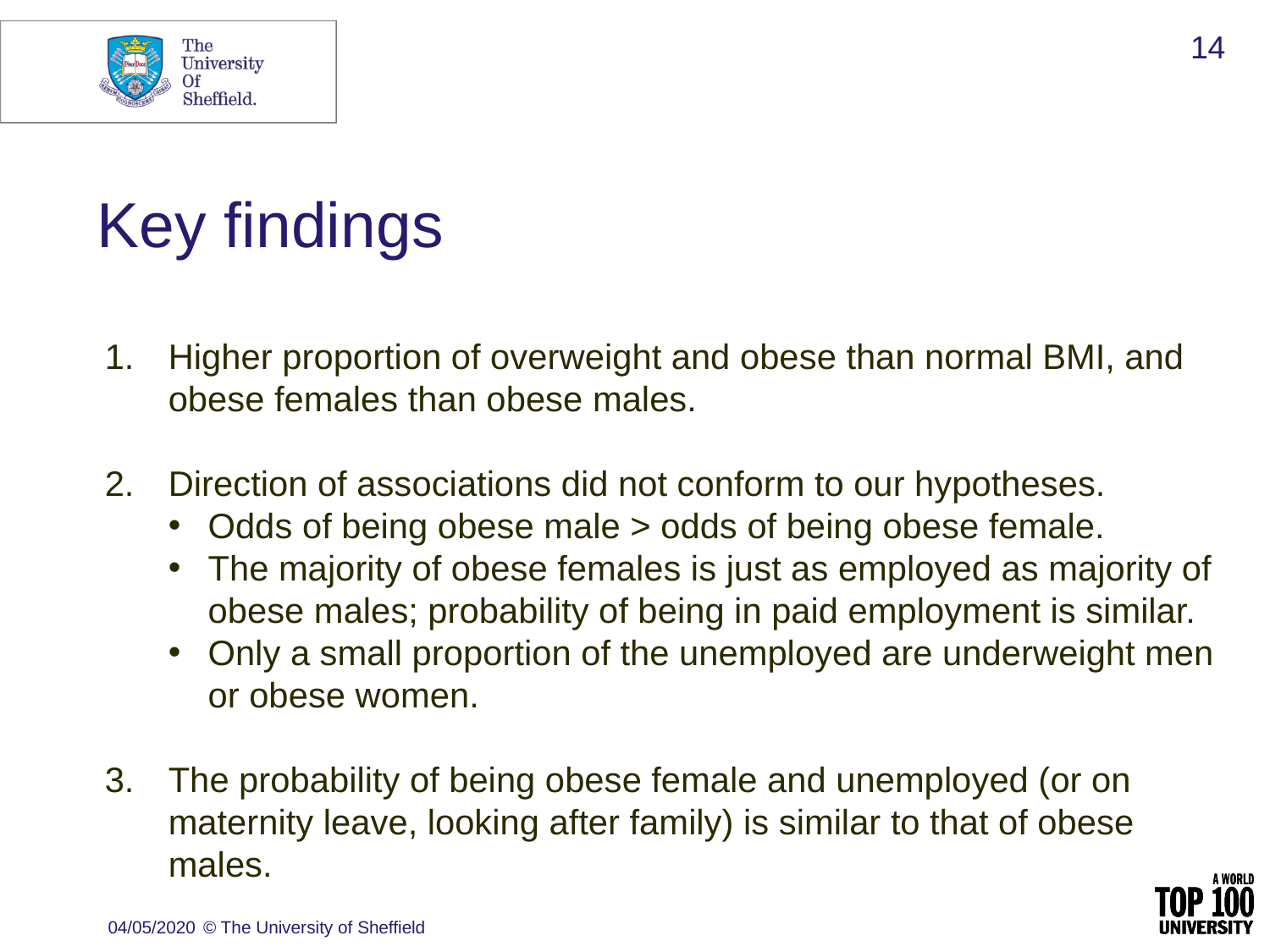

14
# Key findings
Higher proportion of overweight and obese than normal BMI, and obese females than obese males.

Direction of associations did not conform to our hypotheses.
Odds of being obese male > odds of being obese female.
The majority of obese females is just as employed as majority of obese males; probability of being in paid employment is similar.
Only a small proportion of the unemployed are underweight men or obese women.

The probability of being obese female and unemployed (or on maternity leave, looking after family) is similar to that of obese males.

04/05/2020
© The University of Sheffield